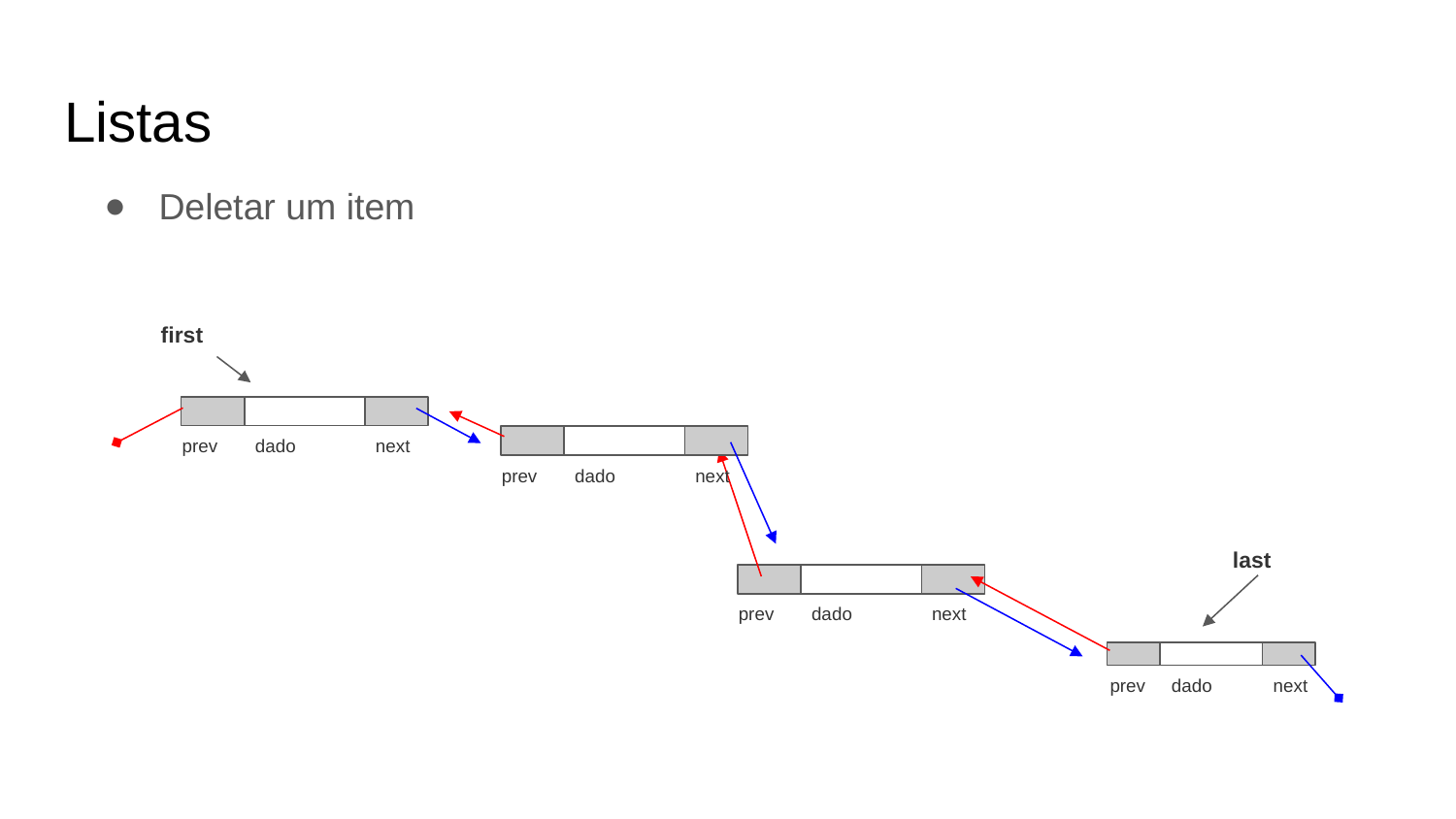

Listas
Deletar um item

first

prev
dado
next

prev
dado
next

last

prev
dado
next

prev
dado
next